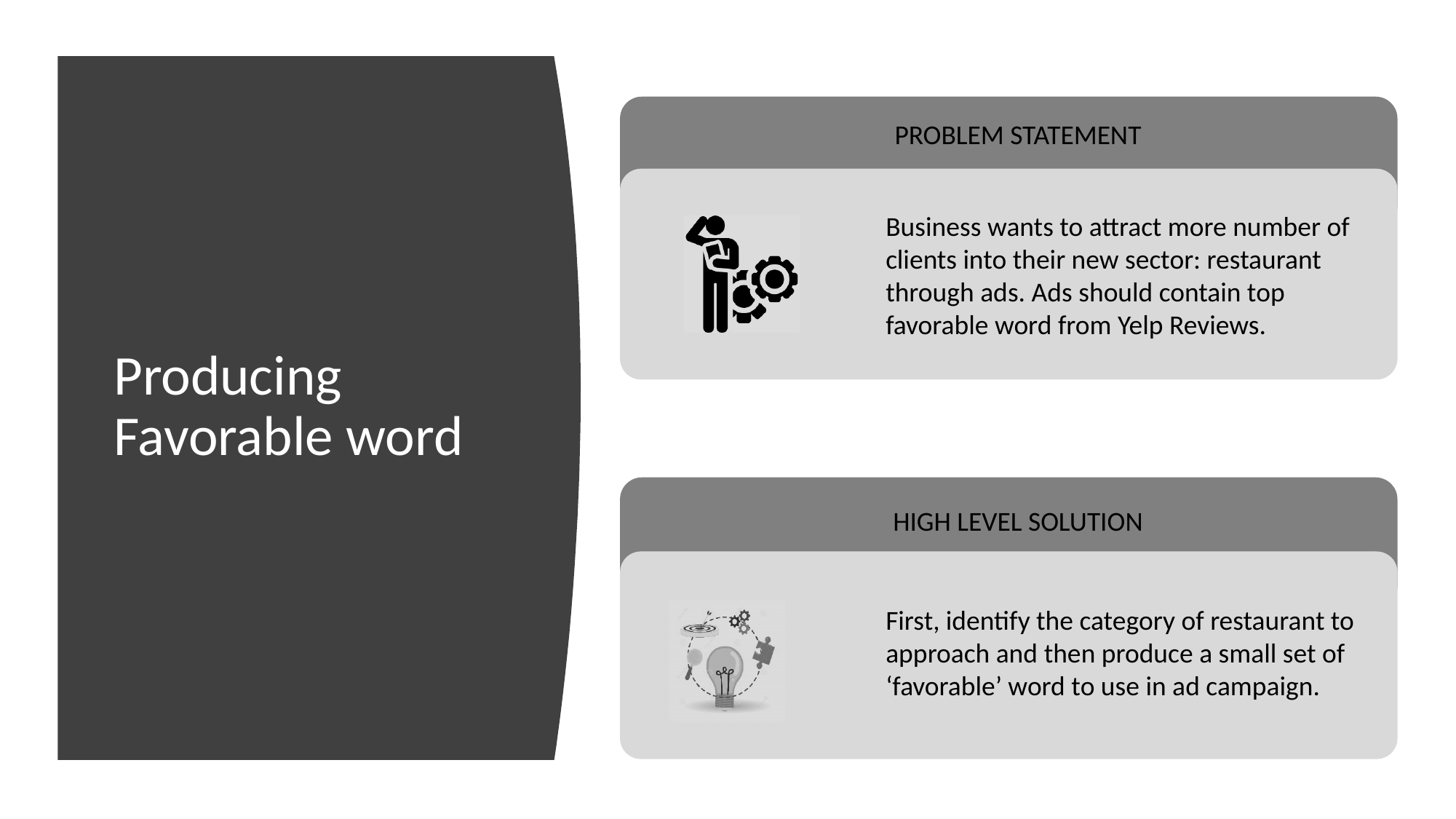

Business wants to attract more number of clients into their new sector: restaurant through ads. Ads should contain top favorable word from Yelp Reviews.
First, identify the category of restaurant to approach and then produce a small set of  ‘favorable’ word to use in ad campaign.

PROBLEM STATEMENT
# Producing Favorable word

HIGH LEVEL SOLUTION